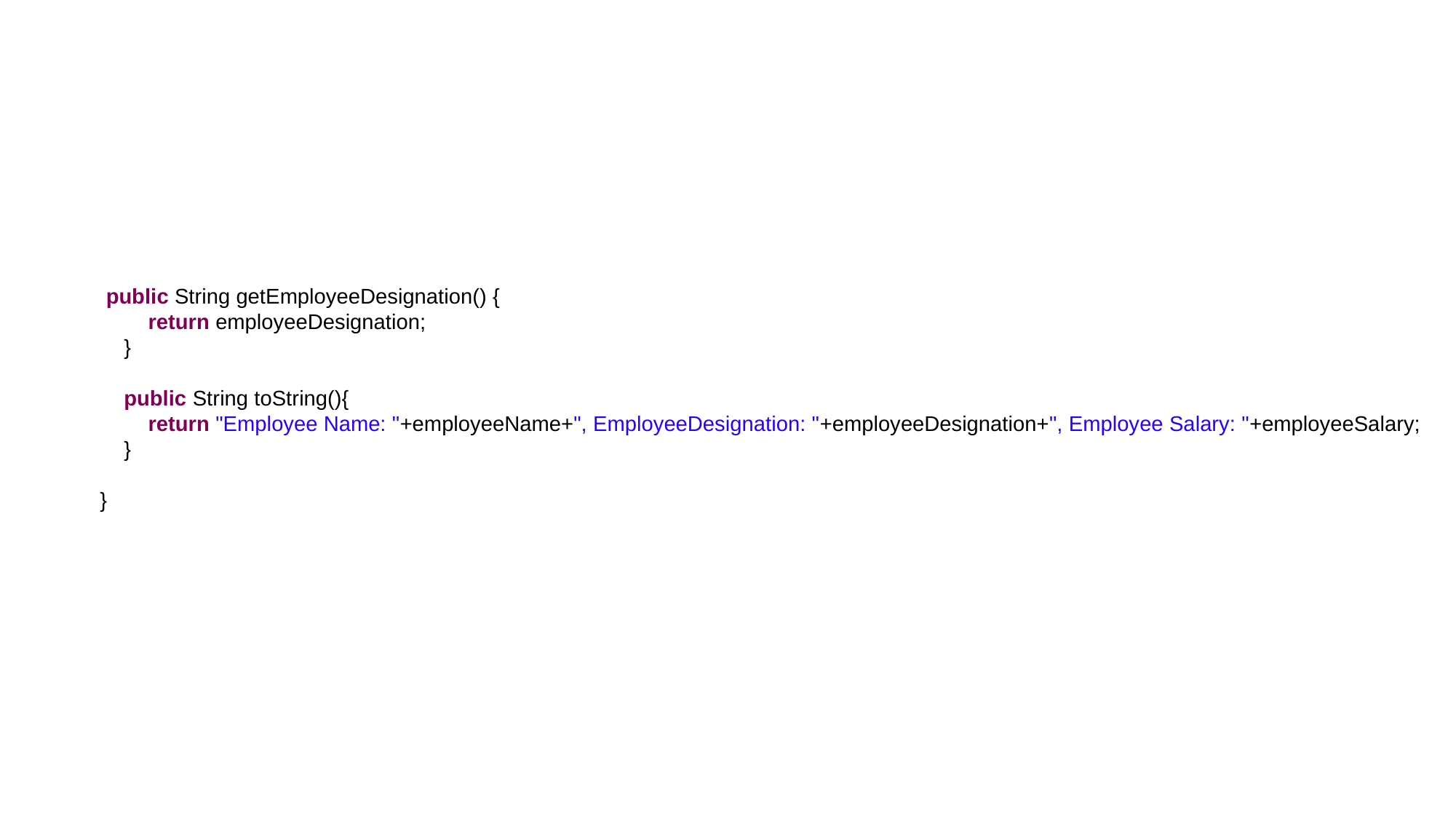

public String getEmployeeDesignation() {
        return employeeDesignation;
    }

    public String toString(){
        return "Employee Name: "+employeeName+", EmployeeDesignation: "+employeeDesignation+", Employee Salary: "+employeeSalary;
    }

}